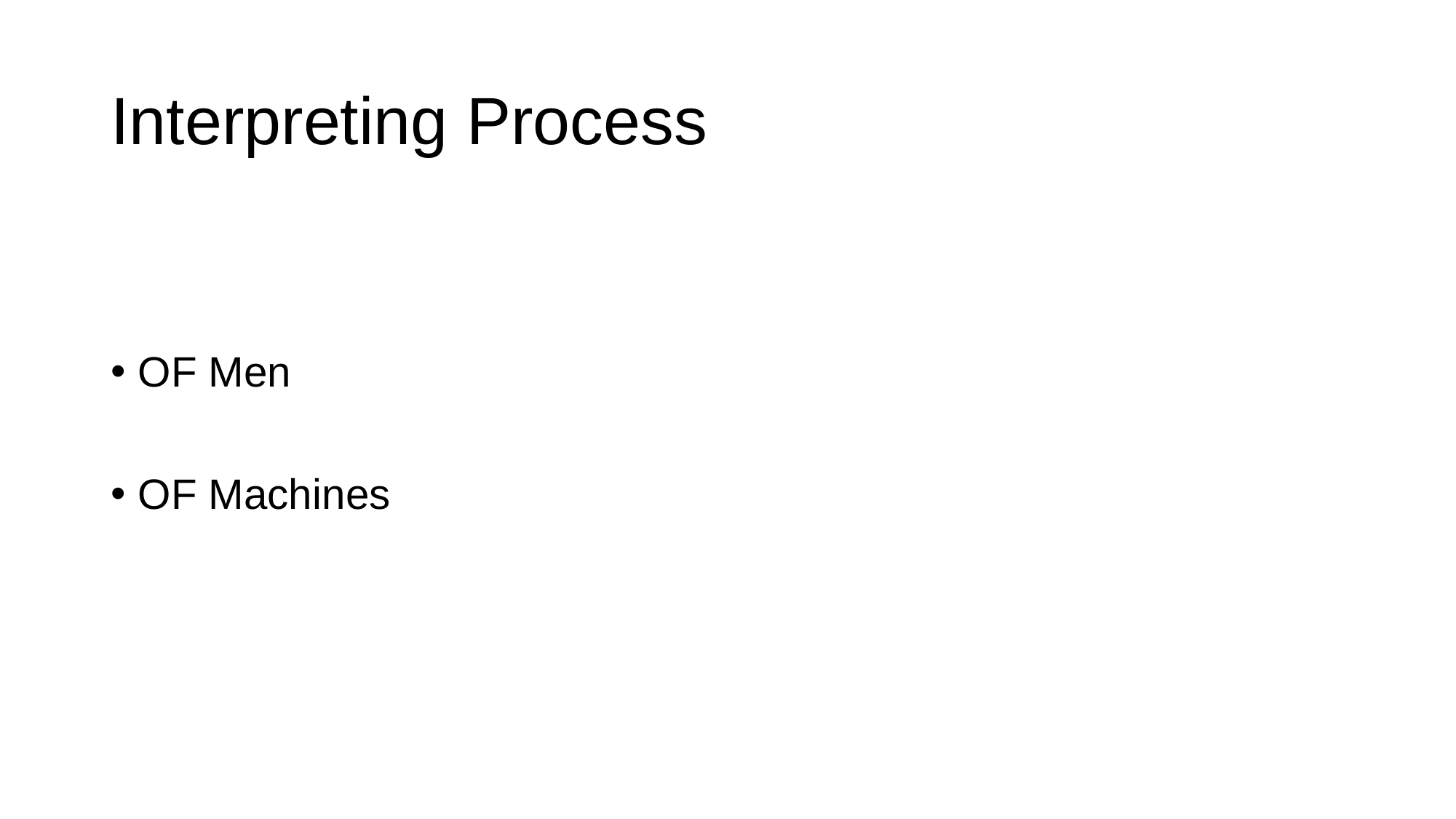

# Interpreting Process

OF Men

OF Machines